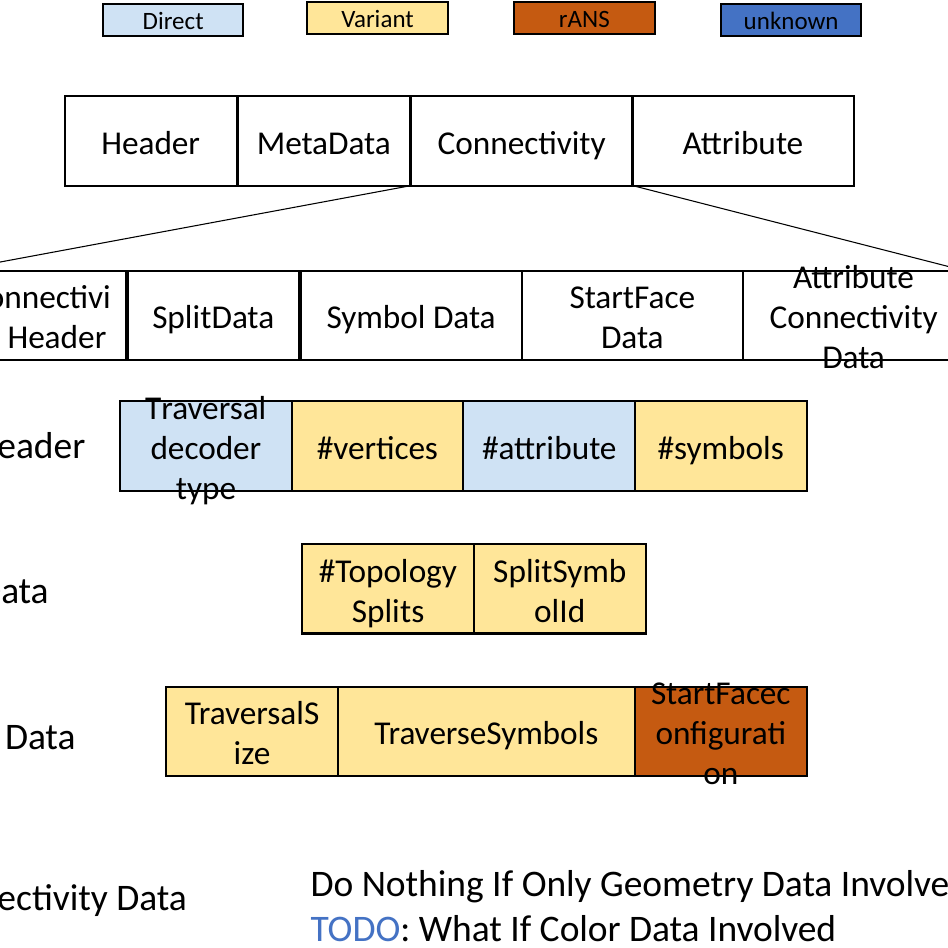

Variant
rANS
Direct
unknown
Header
MetaData
Connectivity
Attribute
Connectivity Header
SplitData
Symbol Data
StartFace Data
Attribute Connectivity Data
Traversal decoder type
#vertices
#attribute
#symbols
Connectivity Header
#TopologySplits
SplitSymbolId
SplitData
TraversalSize
TraverseSymbols
StartFaceconfiguration
Symbol Data
Do Nothing If Only Geometry Data Involved
TODO: What If Color Data Involved
Attribute Connectivity Data